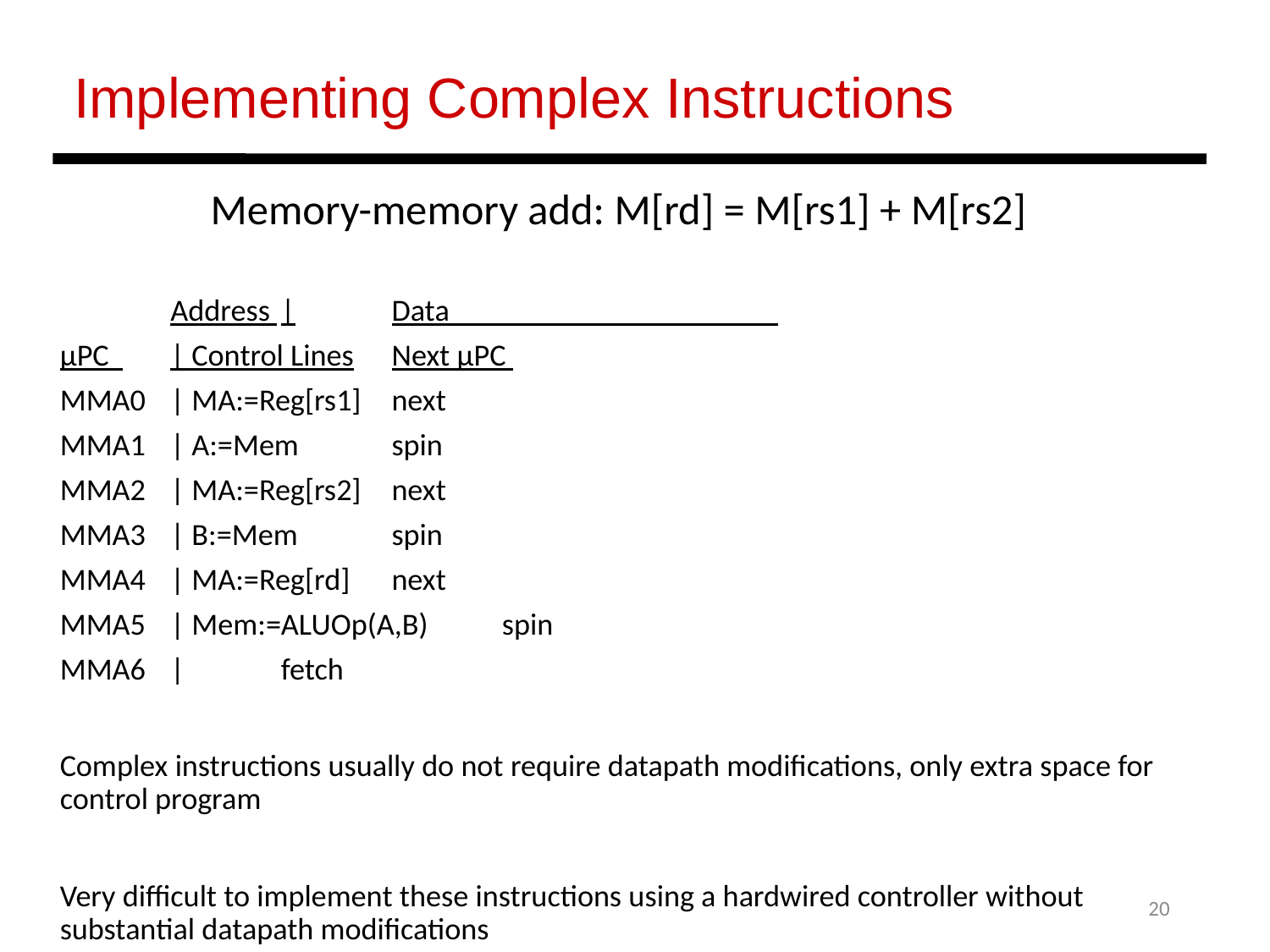

Implementing Complex Instructions

Memory-memory add: M[rd] = M[rs1] + M[rs2]

	Address 			|	Data
µPC  				| Control Lines		Next µPC
MMA0				| MA:=Reg[rs1]		next
MMA1				| A:=Mem		spin
MMA2				| MA:=Reg[rs2]		next
MMA3				| B:=Mem		spin
MMA4				| MA:=Reg[rd]		next
MMA5				| Mem:=ALUOp(A,B)	spin
MMA6				| 			fetch

Complex instructions usually do not require datapath modifications, only extra space for control program

Very difficult to implement these instructions using a hardwired controller without substantial datapath modifications

20